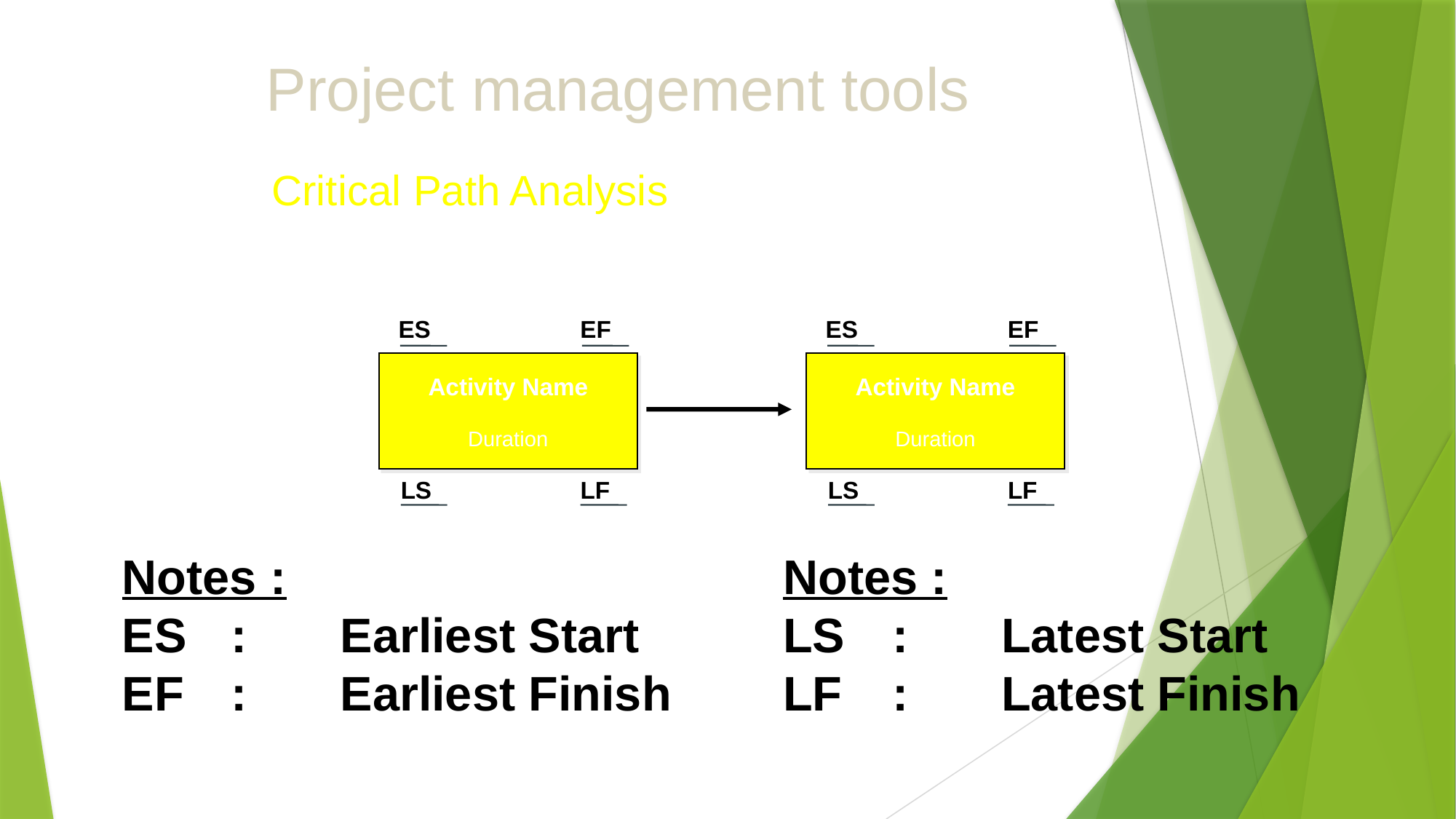

# Project management tools
Critical Path Analysis
ES
EF
ES
EF

Activity Name

Duration

Activity Name

Duration

LS
LF
LS
LF

Notes :
ES	:	Earliest Start
EF	:	Earliest Finish
Notes :
LS	:	Latest Start
LF	:	Latest Finish